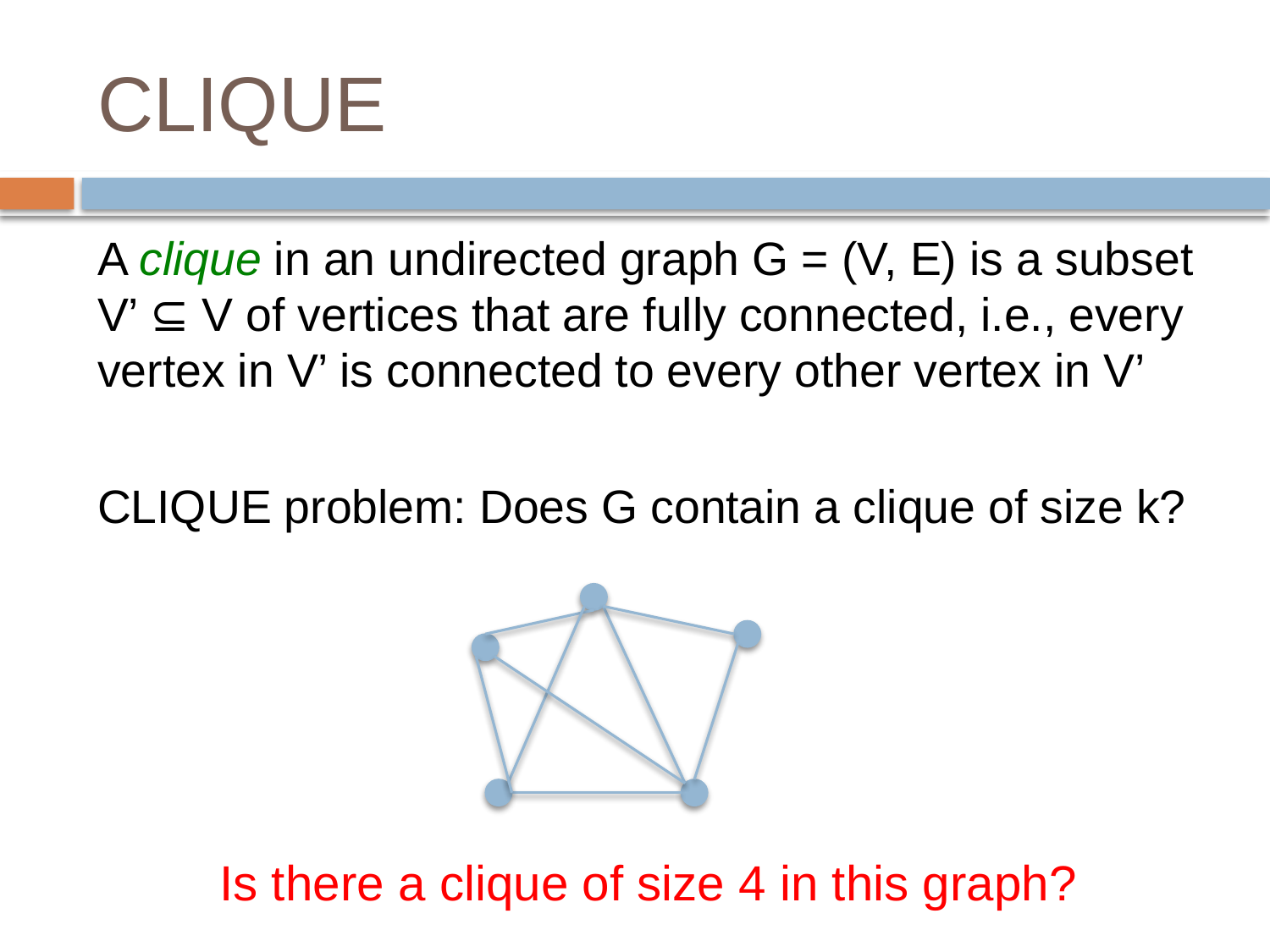

# CLIQUE
A clique in an undirected graph G = (V, E) is a subset V’ ⊆ V of vertices that are fully connected, i.e., every vertex in V’ is connected to every other vertex in V’

CLIQUE problem: Does G contain a clique of size k?

Is there a clique of size 4 in this graph?